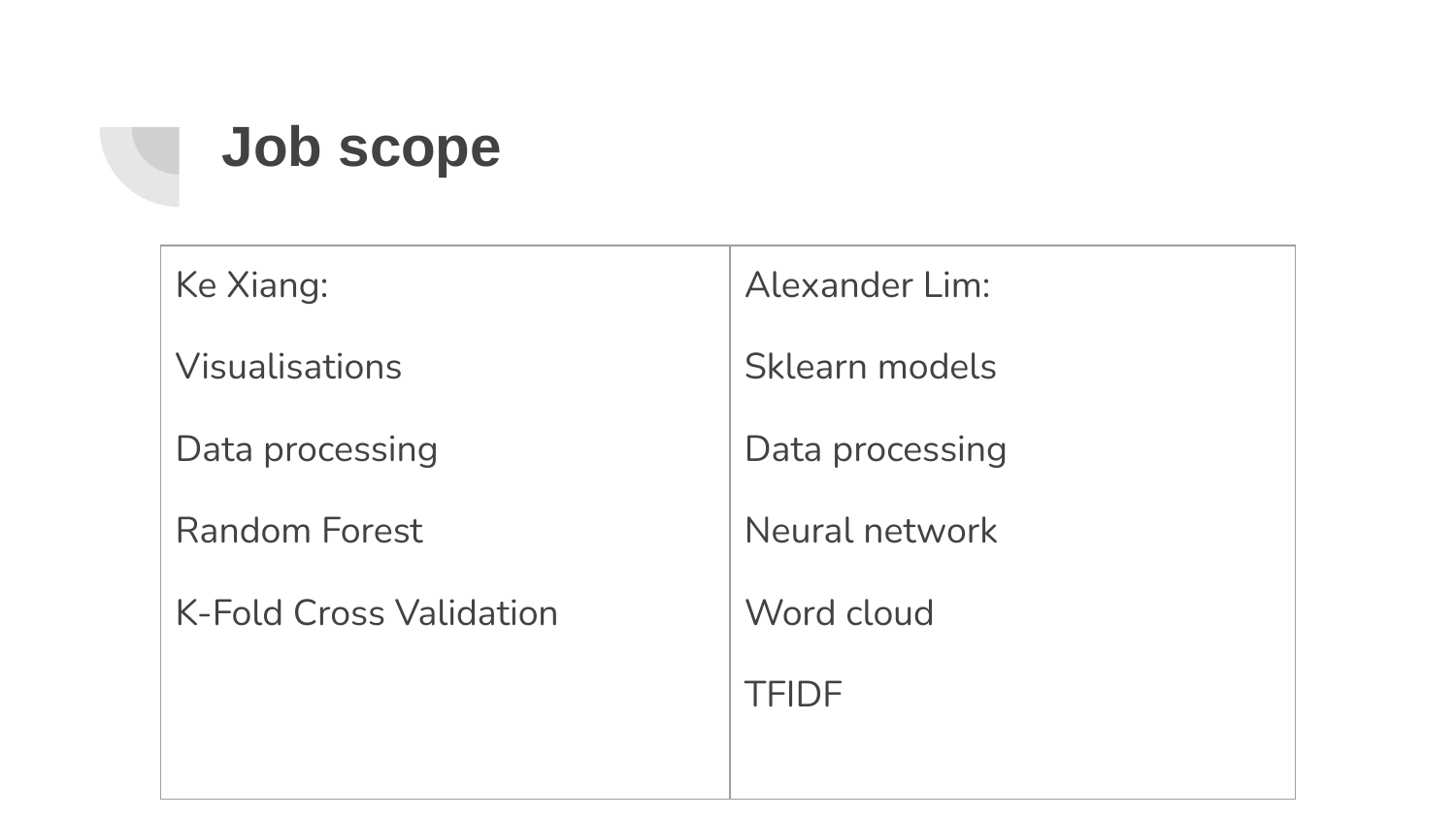

# Job scope
| Ke Xiang: Visualisations Data processing Random Forest K-Fold Cross Validation | Alexander Lim: Sklearn models Data processing Neural network Word cloud TFIDF |
| --- | --- |